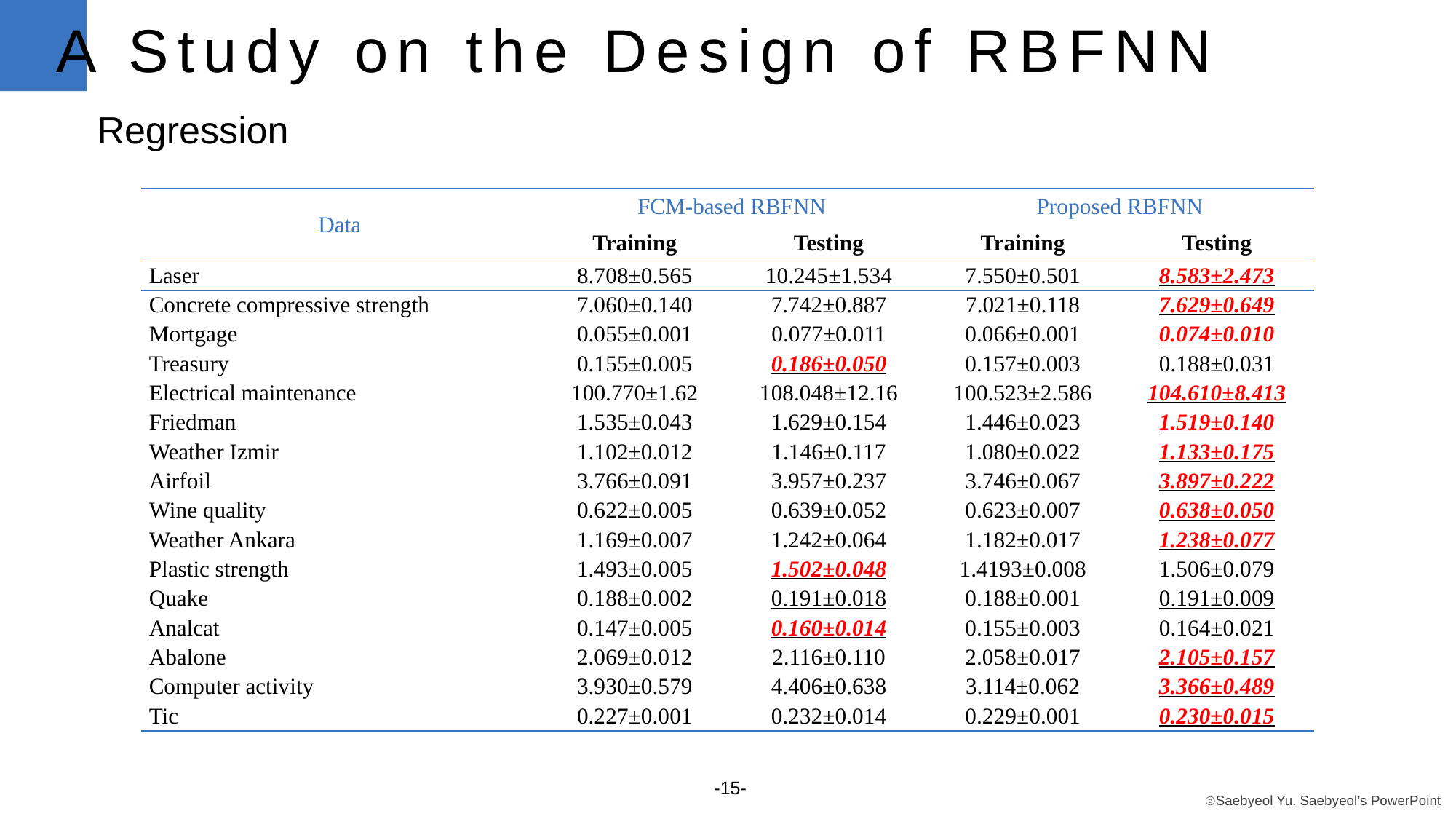

A Study on the Design of RBFNN
Regression
| Data | FCM-based RBFNN |  | Proposed RBFNN |  |
| --- | --- | --- | --- | --- |
|  | Training | Testing | Training | Testing |
| Laser | 8.708±0.565 | 10.245±1.534 | 7.550±0.501 | 8.583±2.473 |
| Concrete compressive strength | 7.060±0.140 | 7.742±0.887 | 7.021±0.118 | 7.629±0.649 |
| Mortgage | 0.055±0.001 | 0.077±0.011 | 0.066±0.001 | 0.074±0.010 |
| Treasury | 0.155±0.005 | 0.186±0.050 | 0.157±0.003 | 0.188±0.031 |
| Electrical maintenance | 100.770±1.62 | 108.048±12.16 | 100.523±2.586 | 104.610±8.413 |
| Friedman | 1.535±0.043 | 1.629±0.154 | 1.446±0.023 | 1.519±0.140 |
| Weather Izmir | 1.102±0.012 | 1.146±0.117 | 1.080±0.022 | 1.133±0.175 |
| Airfoil | 3.766±0.091 | 3.957±0.237 | 3.746±0.067 | 3.897±0.222 |
| Wine quality | 0.622±0.005 | 0.639±0.052 | 0.623±0.007 | 0.638±0.050 |
| Weather Ankara | 1.169±0.007 | 1.242±0.064 | 1.182±0.017 | 1.238±0.077 |
| Plastic strength | 1.493±0.005 | 1.502±0.048 | 1.4193±0.008 | 1.506±0.079 |
| Quake | 0.188±0.002 | 0.191±0.018 | 0.188±0.001 | 0.191±0.009 |
| Analcat | 0.147±0.005 | 0.160±0.014 | 0.155±0.003 | 0.164±0.021 |
| Abalone | 2.069±0.012 | 2.116±0.110 | 2.058±0.017 | 2.105±0.157 |
| Computer activity | 3.930±0.579 | 4.406±0.638 | 3.114±0.062 | 3.366±0.489 |
| Tic | 0.227±0.001 | 0.232±0.014 | 0.229±0.001 | 0.230±0.015 |
-15-